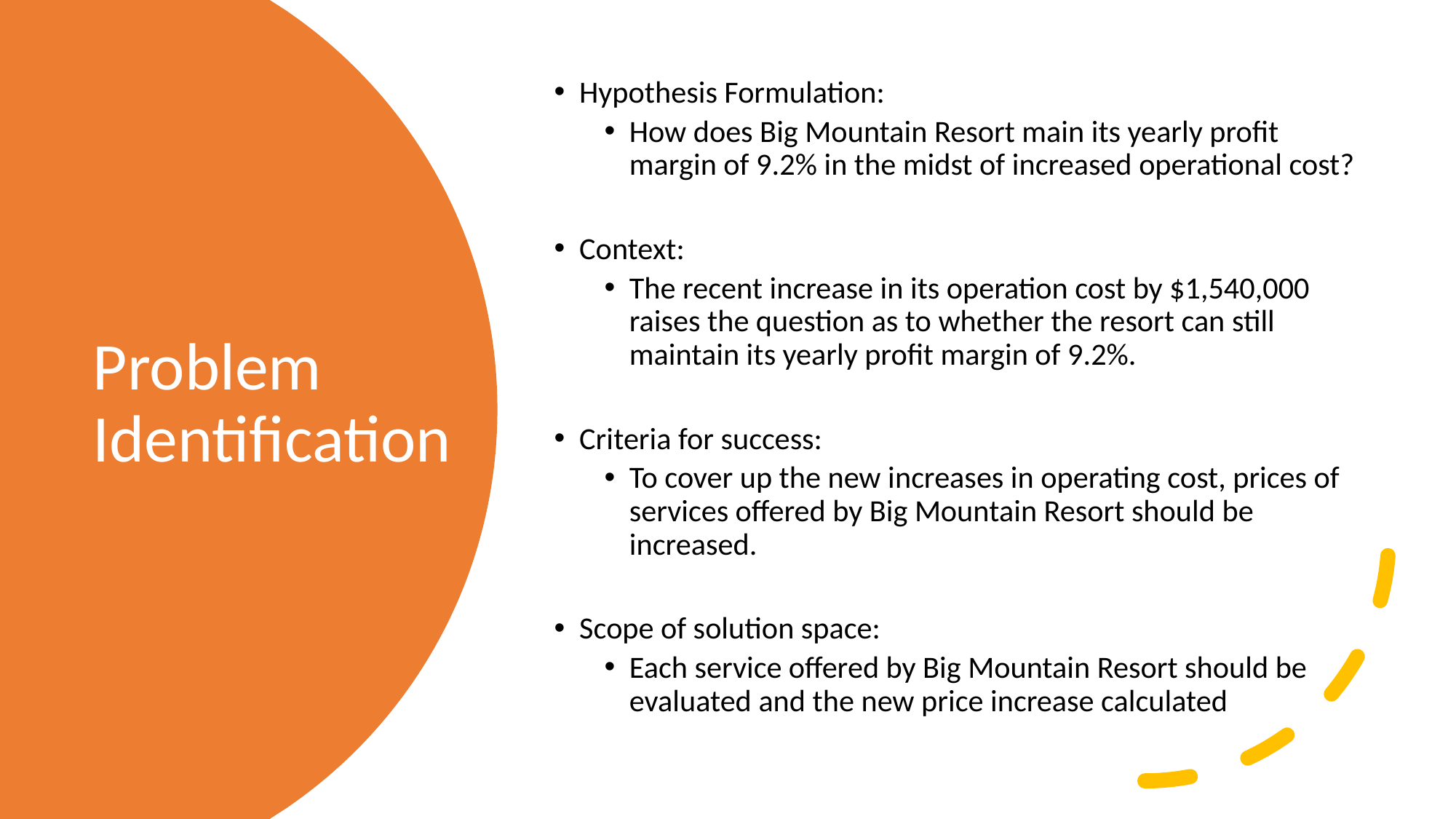

Hypothesis Formulation:
How does Big Mountain Resort main its yearly profit margin of 9.2% in the midst of increased operational cost?

Context:
The recent increase in its operation cost by $1,540,000 raises the question as to whether the resort can still maintain its yearly profit margin of 9.2%.

Criteria for success:
To cover up the new increases in operating cost, prices of services offered by Big Mountain Resort should be increased.

Scope of solution space:
Each service offered by Big Mountain Resort should be evaluated and the new price increase calculated

# Problem Identification